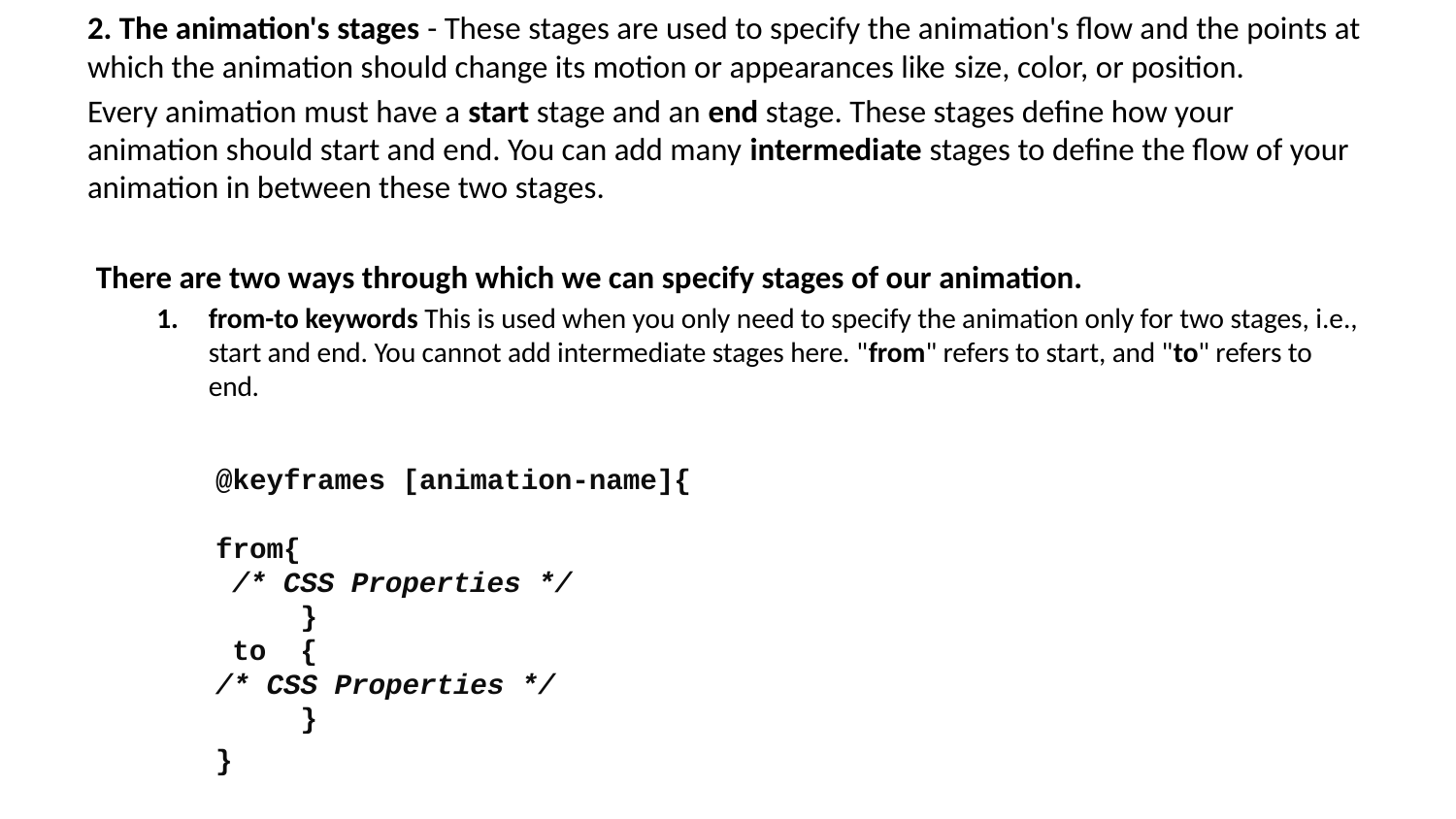

2. The animation's stages - These stages are used to specify the animation's flow and the points at which the animation should change its motion or appearances like size, color, or position.
Every animation must have a start stage and an end stage. These stages define how your animation should start and end. You can add many intermediate stages to define the flow of your animation in between these two stages.

There are two ways through which we can specify stages of our animation.
from-to keywords This is used when you only need to specify the animation only for two stages, i.e., start and end. You cannot add intermediate stages here. "from" refers to start, and "to" refers to end.

	@keyframes [animation-name]{

	from{
		 /* CSS Properties */
	     }
	 to  {
		/* CSS Properties */
	     }
 	}